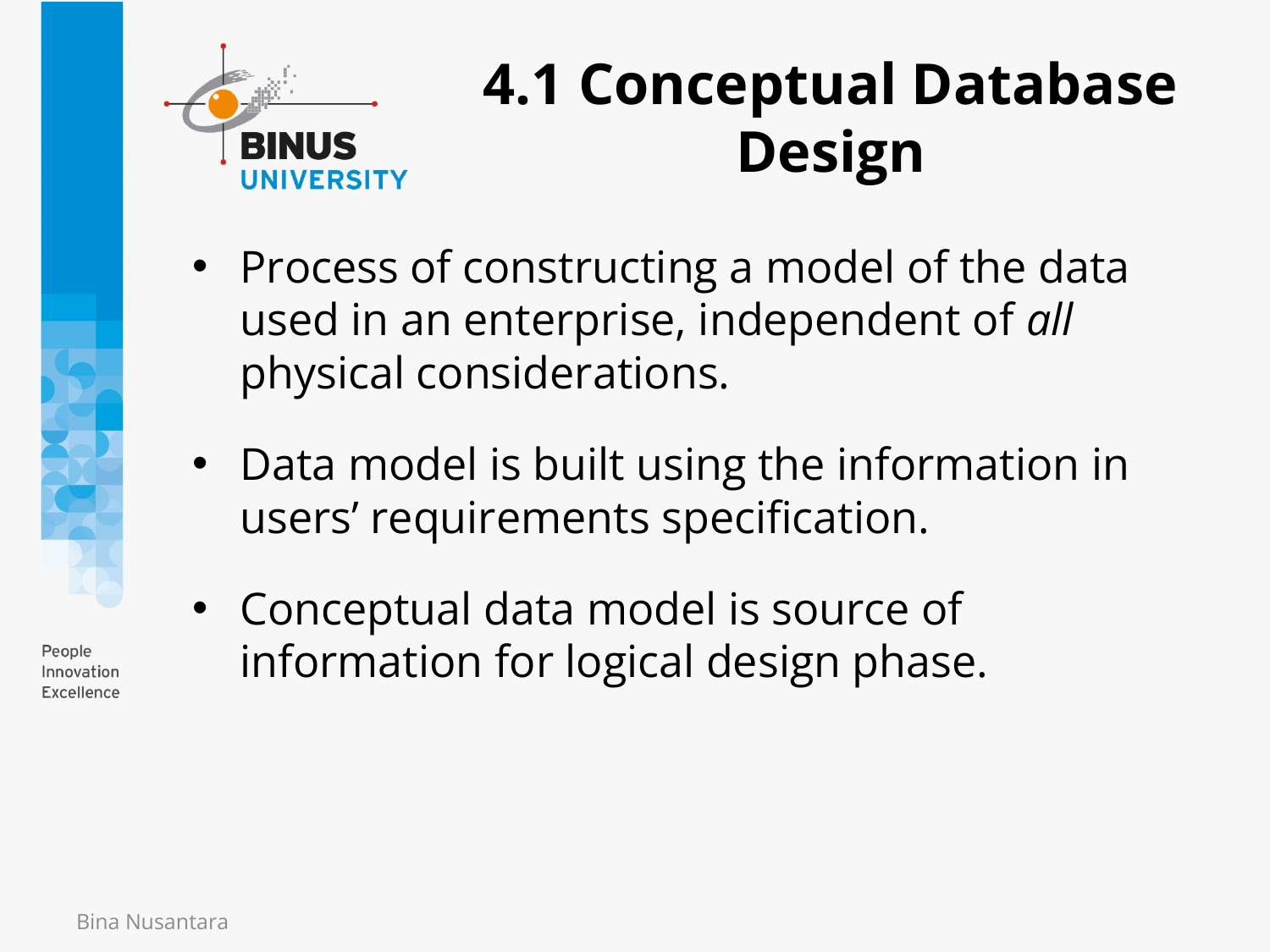

4.1 Conceptual Database Design
Process of constructing a model of the data used in an enterprise, independent of all physical considerations.

Data model is built using the information in  users’ requirements specification.

Conceptual data model is source of information for logical design phase.

Bina Nusantara